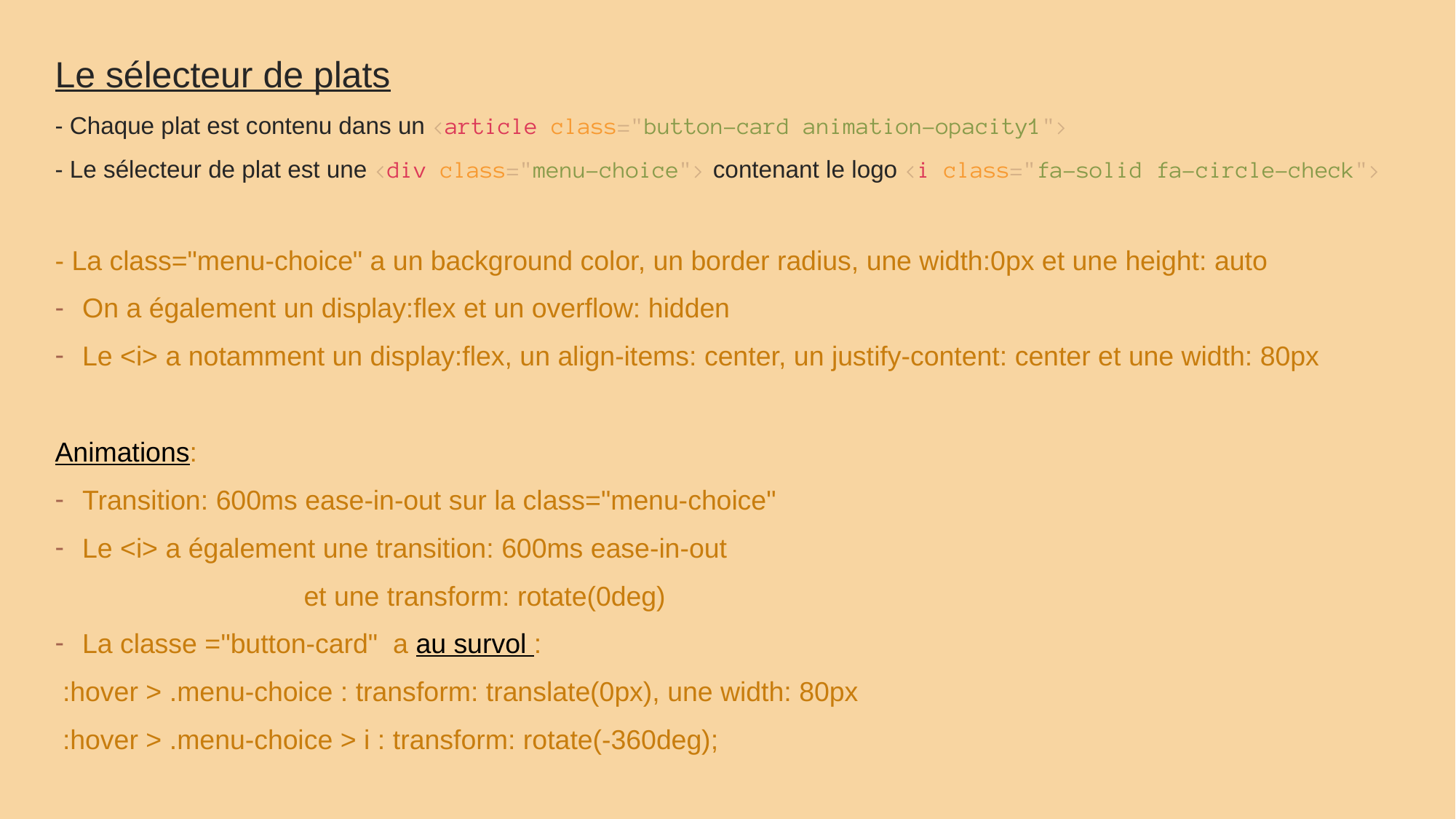

Le sélecteur de plats
- Chaque plat est contenu dans un <article class="button-card animation-opacity1">
- Le sélecteur de plat est une <div class="menu-choice"> contenant le logo <i class="fa-solid fa-circle-check">

- La class="menu-choice" a un background color, un border radius, une width:0px et une height: auto
On a également un display:flex et un overflow: hidden
Le <i> a notamment un display:flex, un align-items: center, un justify-content: center et une width: 80px

Animations:
Transition: 600ms ease-in-out sur la class="menu-choice"
Le <i> a également une transition: 600ms ease-in-out
		    et une transform: rotate(0deg)
La classe ="button-card"  a au survol :
 :hover > .menu-choice : transform: translate(0px), une width: 80px
 :hover > .menu-choice > i : transform: rotate(-360deg);